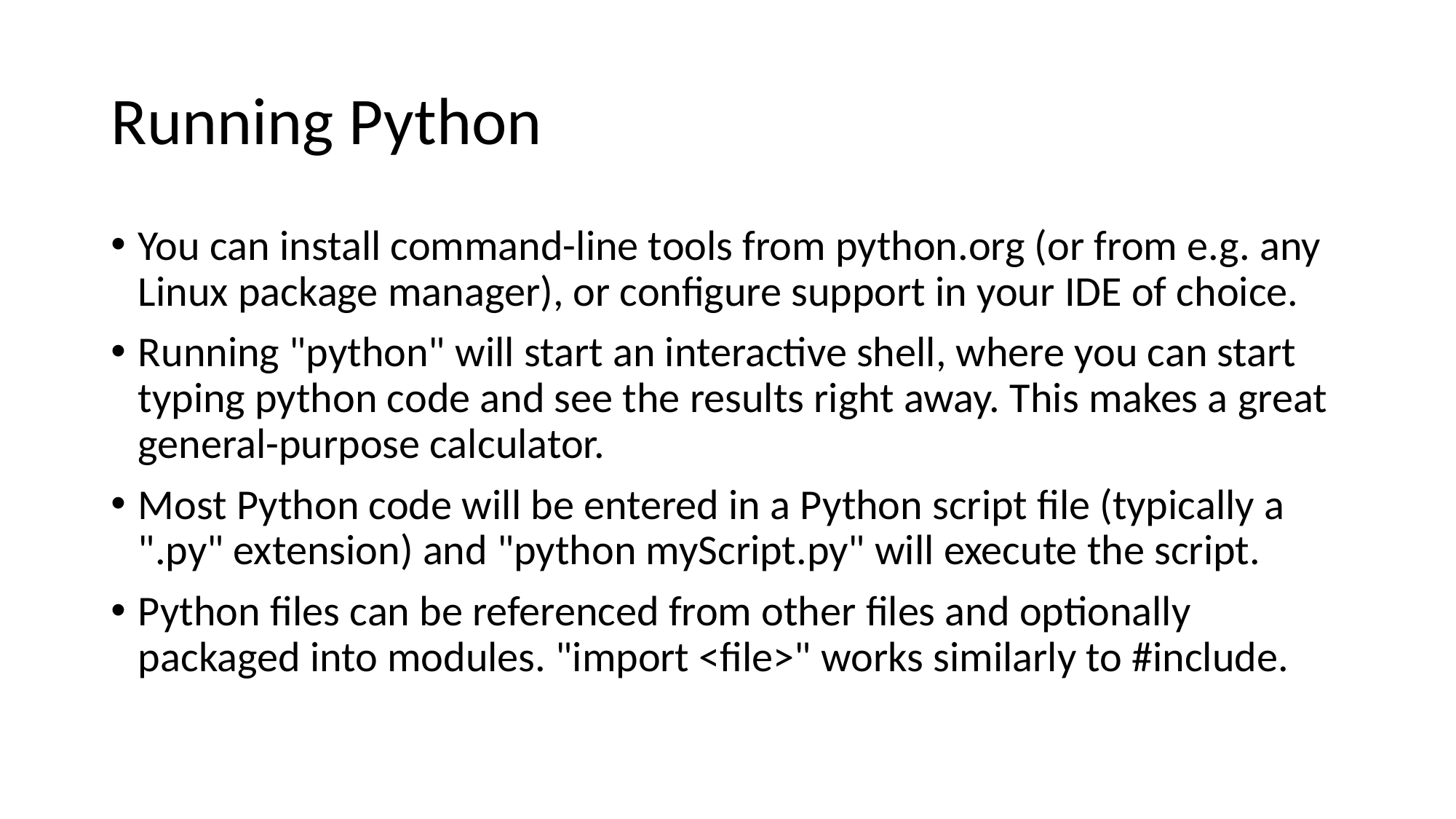

# Running Python
You can install command-line tools from python.org (or from e.g. any Linux package manager), or configure support in your IDE of choice.
Running "python" will start an interactive shell, where you can start typing python code and see the results right away. This makes a great general-purpose calculator.
Most Python code will be entered in a Python script file (typically a ".py" extension) and "python myScript.py" will execute the script.
Python files can be referenced from other files and optionally packaged into modules. "import <file>" works similarly to #include.